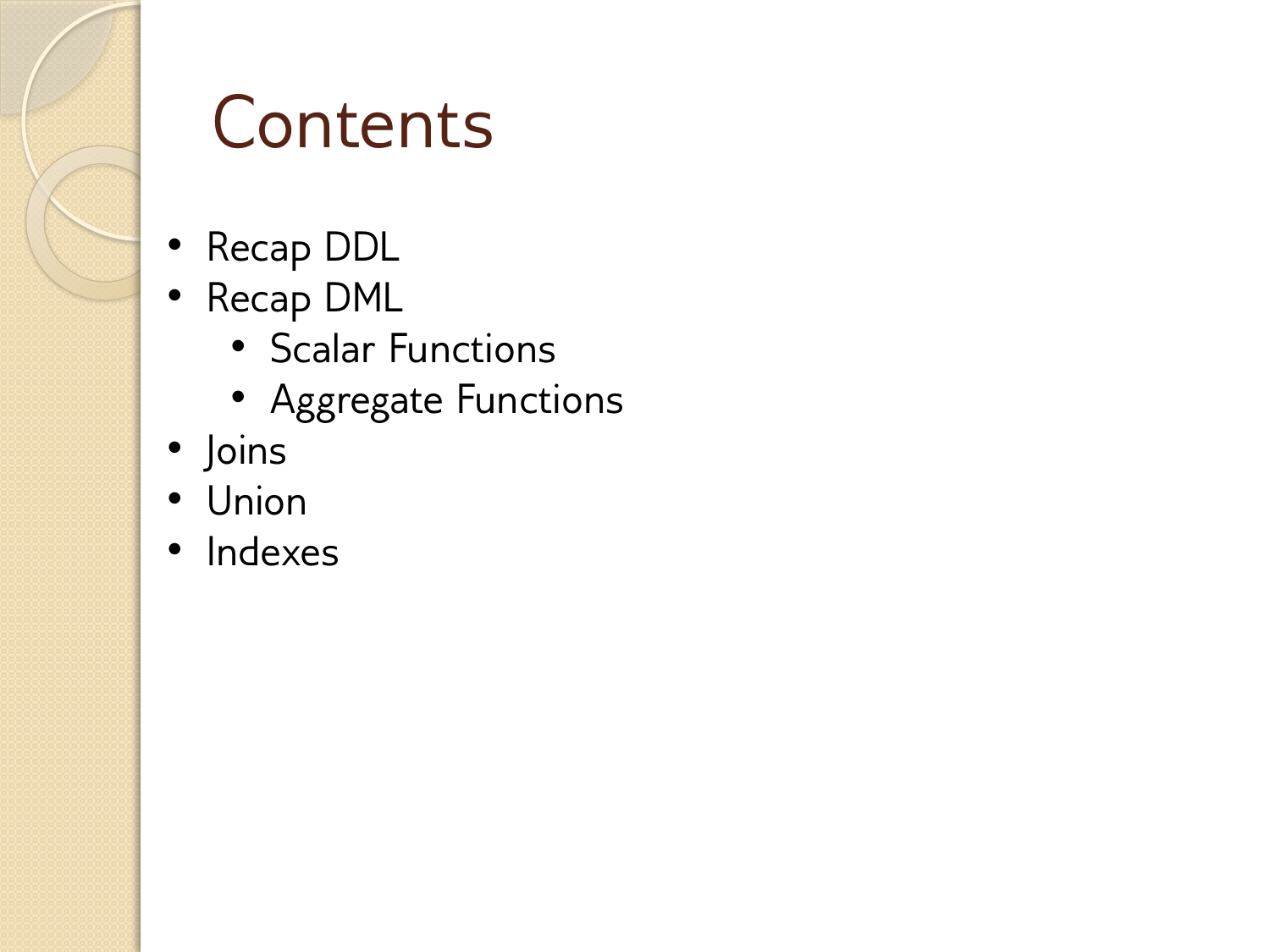

# Contents

Recap DDL
Recap DML
Scalar Functions
Aggregate Functions
Joins
Union
Indexes